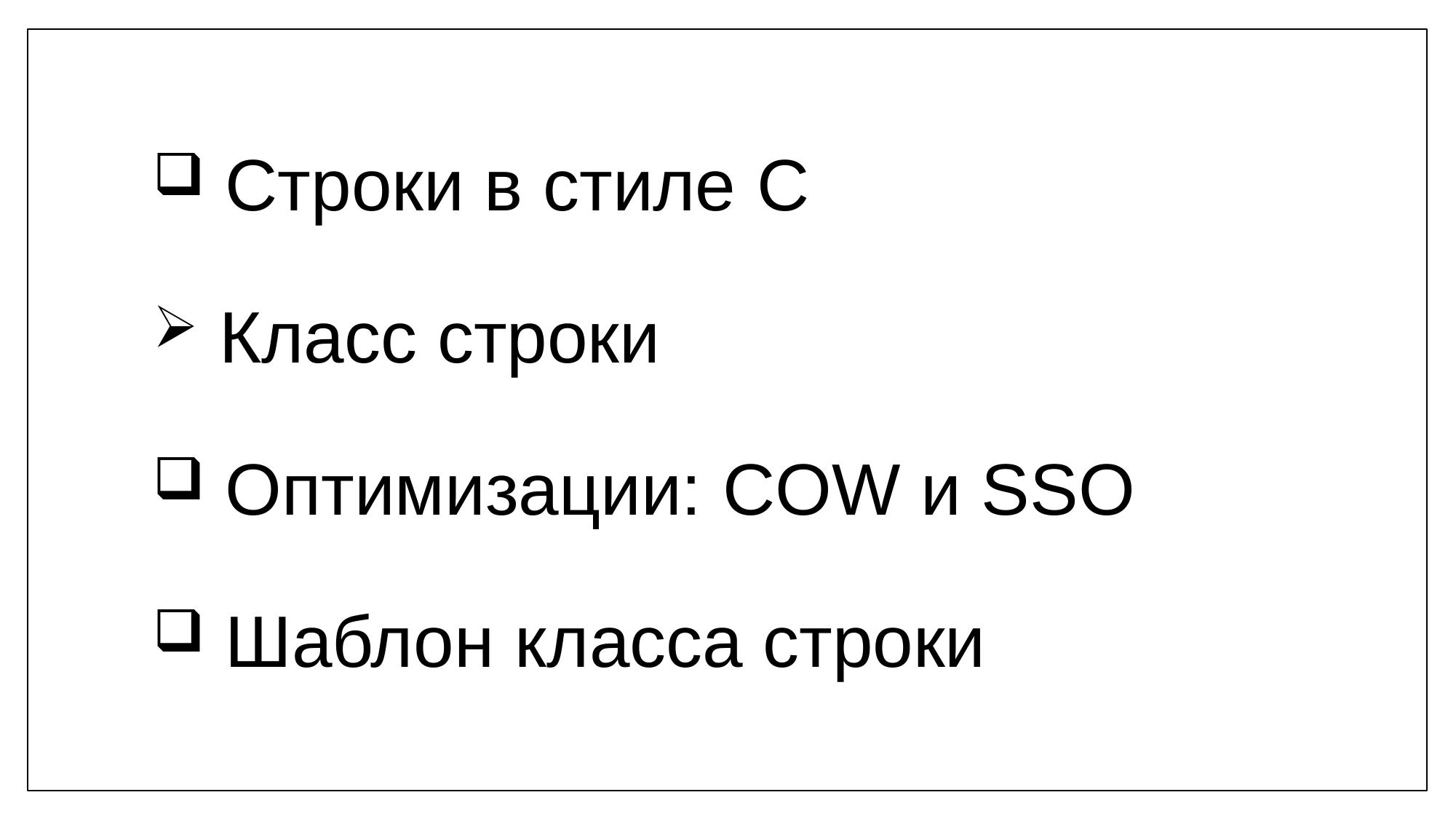

Строки в стиле C
 Класс строки
 Оптимизации: COW и SSO
 Шаблон класса строки